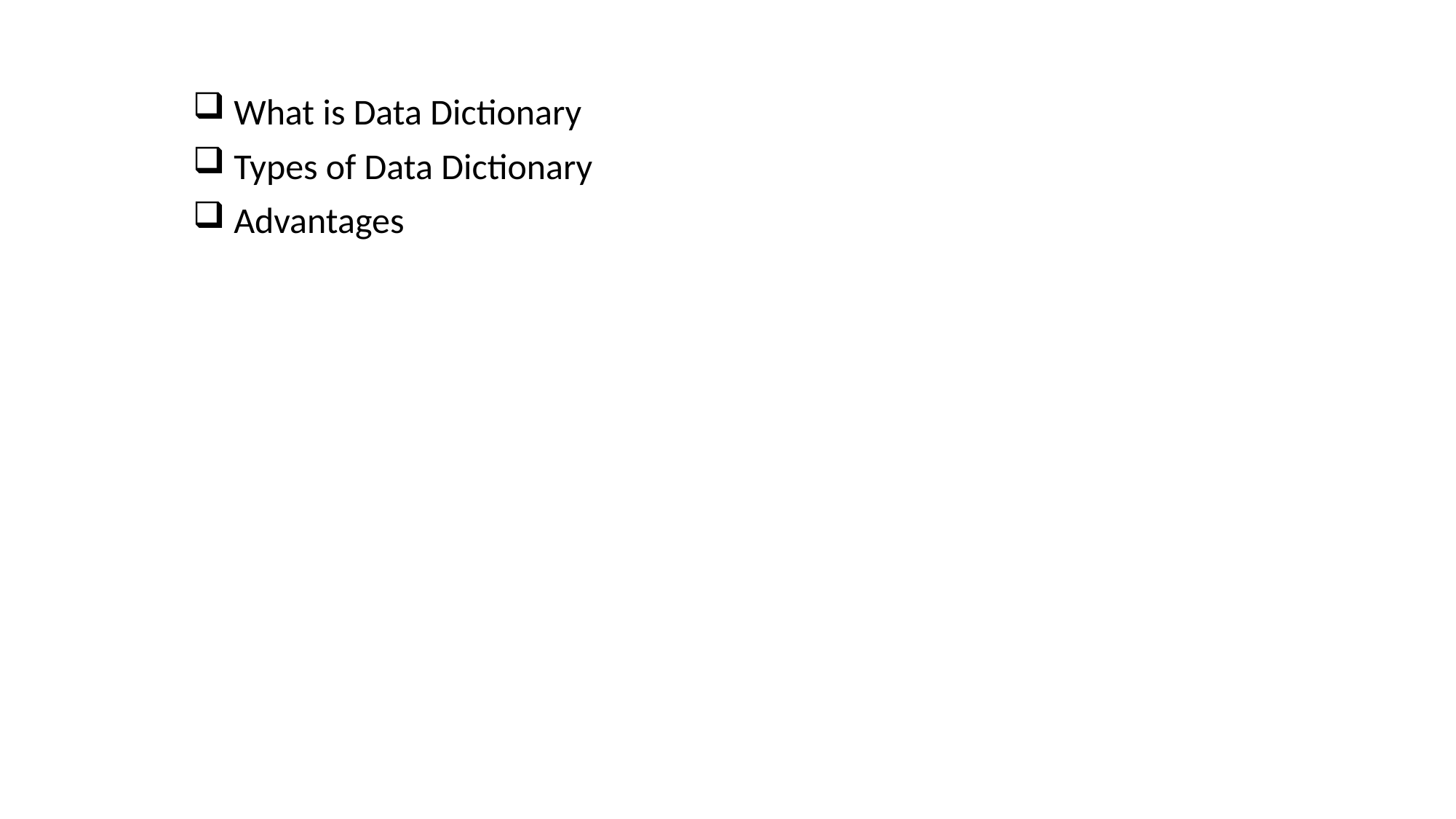

What is Data Dictionary
Types of Data Dictionary
Advantages